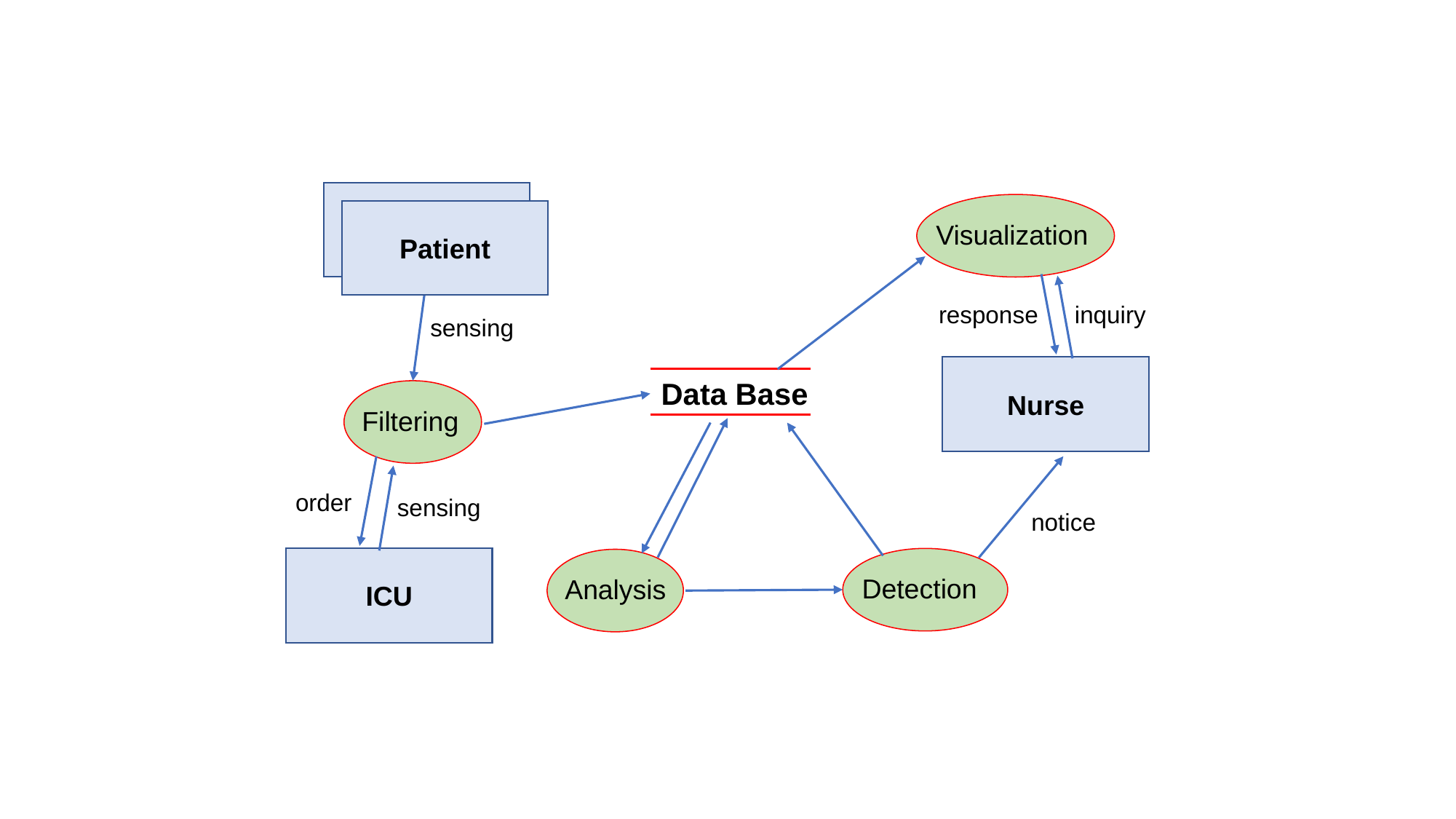

Patient

Visualization
inquiry
response
sensing
Nurse
Data Base

Filtering
order
sensing
notice
ICU

Detection

Analysis
Patient